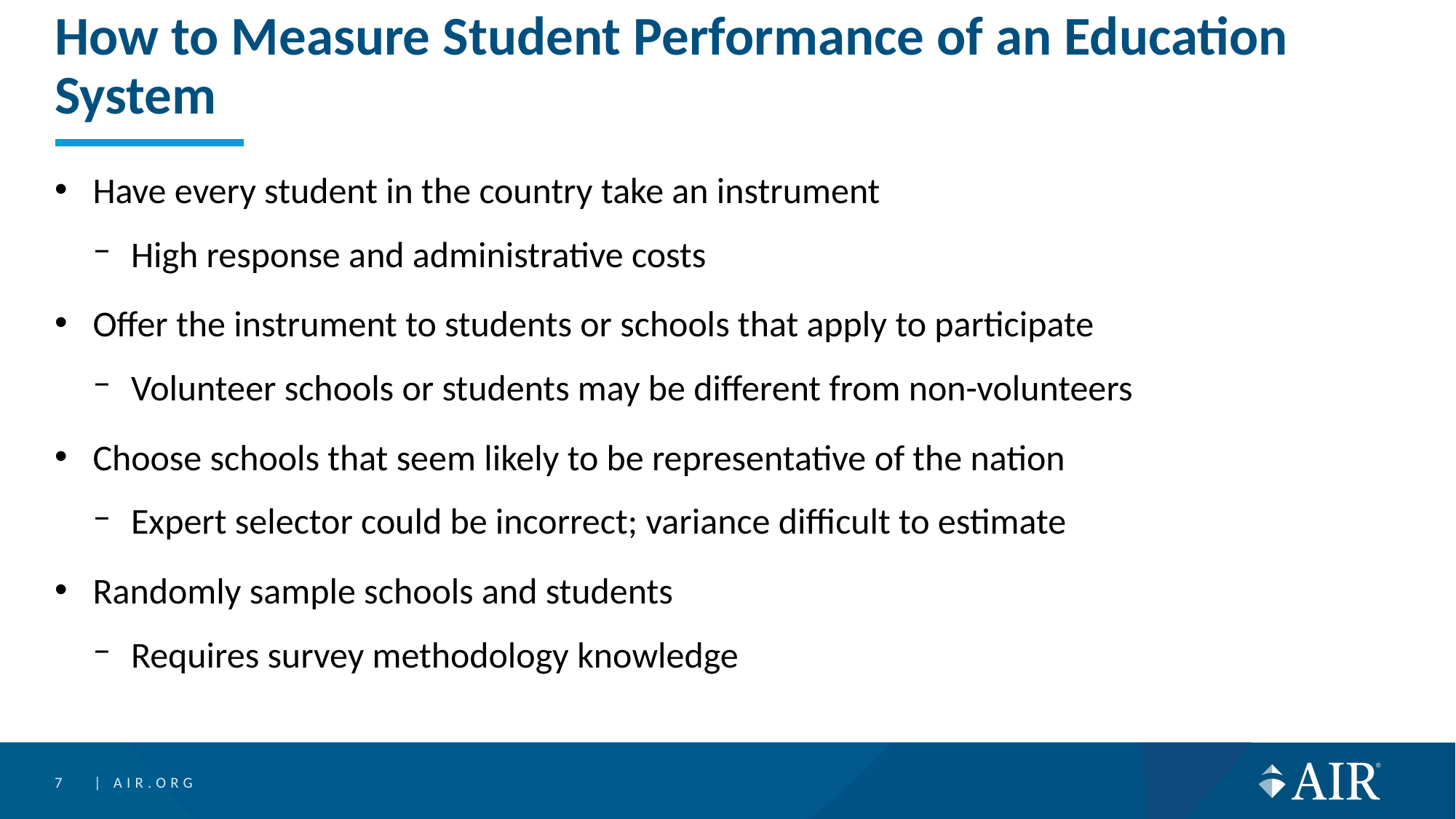

# How to Measure Student Performance of an Education System
Have every student in the country take an instrument
High response and administrative costs
Offer the instrument to students or schools that apply to participate
Volunteer schools or students may be different from non-volunteers
Choose schools that seem likely to be representative of the nation
Expert selector could be incorrect; variance difficult to estimate
Randomly sample schools and students
Requires survey methodology knowledge

7